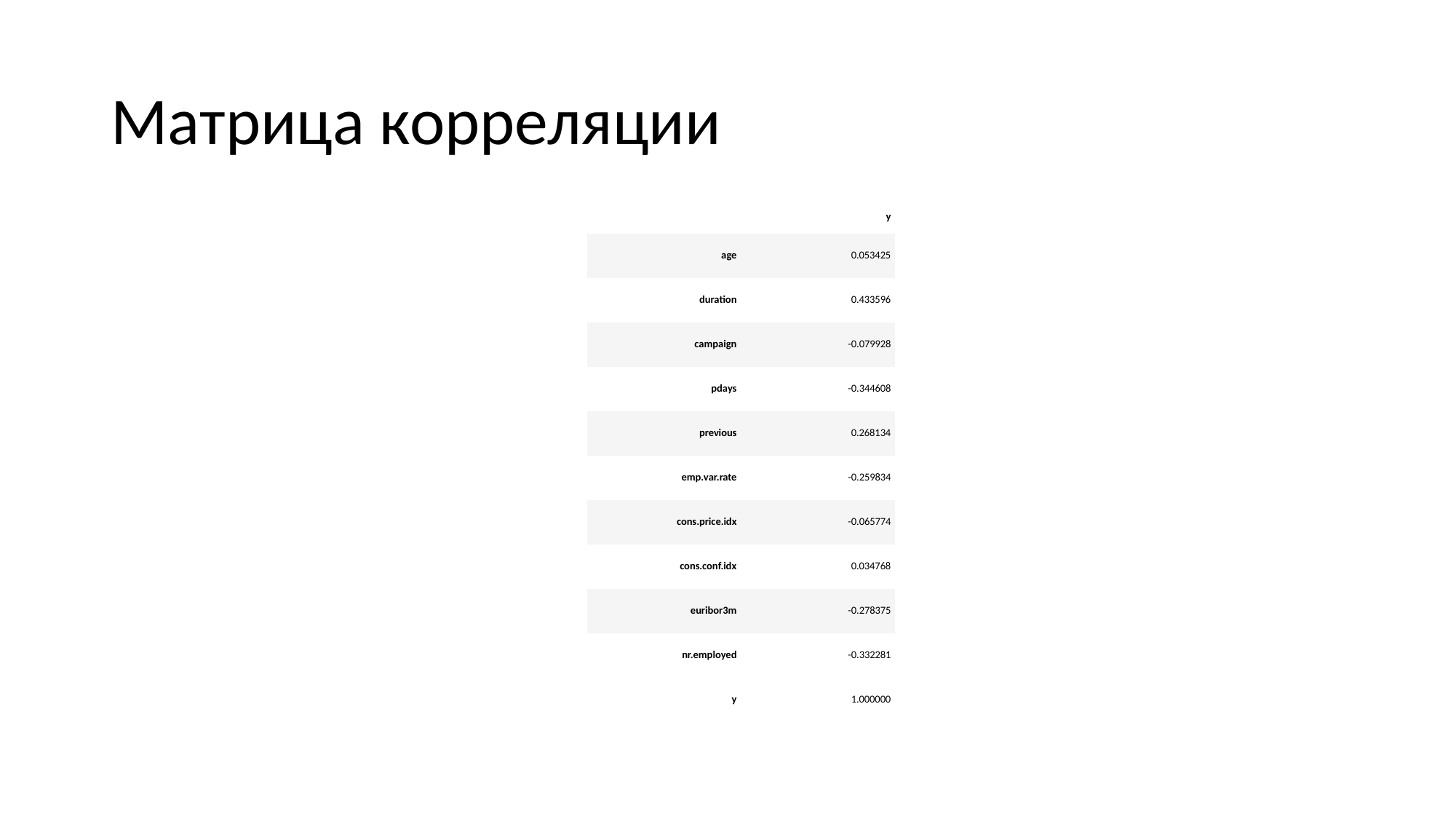

# Матрица корреляции
|  | y |
| --- | --- |
| age | 0.053425 |
| duration | 0.433596 |
| campaign | -0.079928 |
| pdays | -0.344608 |
| previous | 0.268134 |
| emp.var.rate | -0.259834 |
| cons.price.idx | -0.065774 |
| cons.conf.idx | 0.034768 |
| euribor3m | -0.278375 |
| nr.employed | -0.332281 |
| y | 1.000000 |